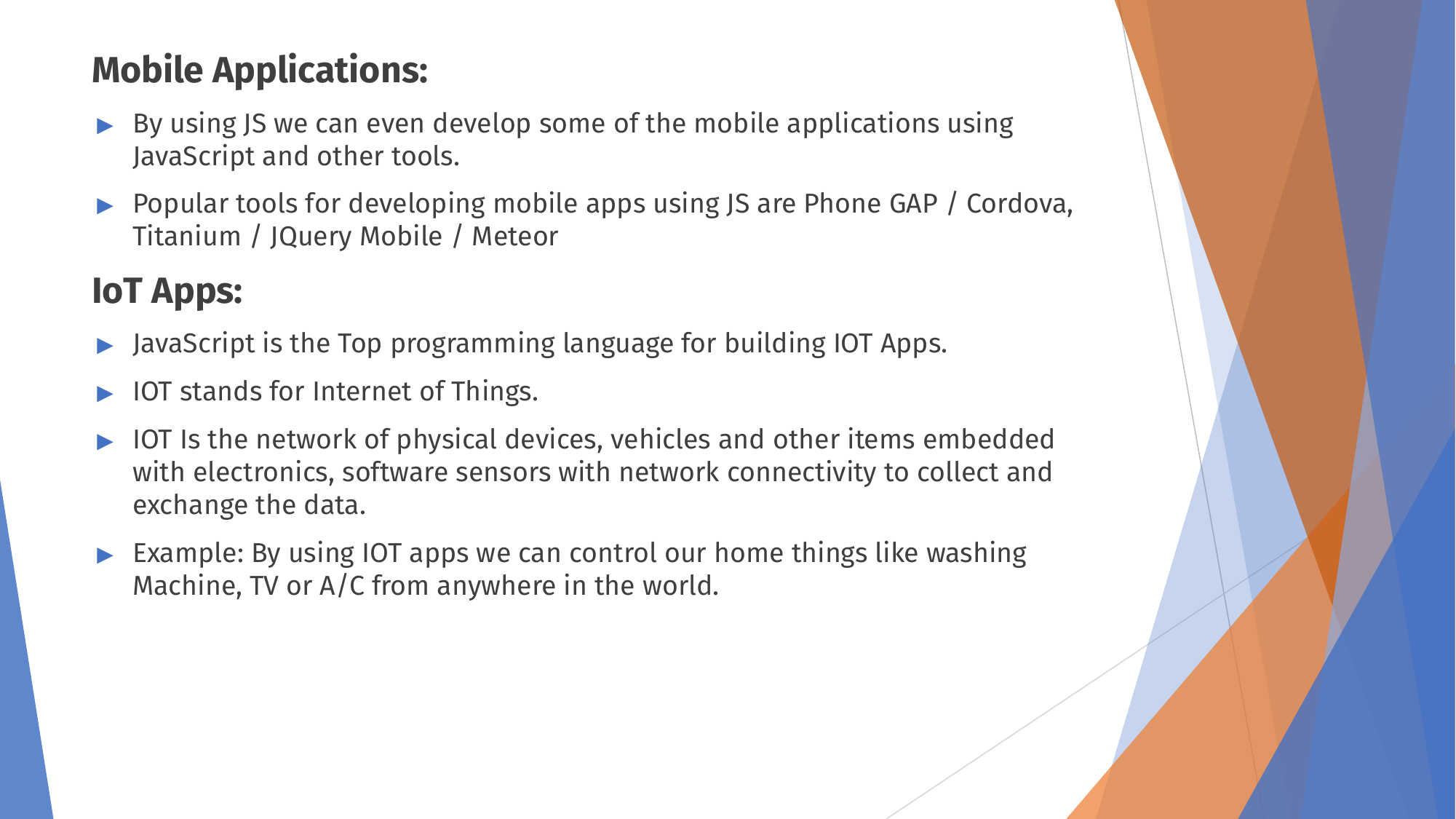

Mobile Applications:
By using JS we can even develop some of the mobile applications using JavaScript and other tools.
Popular tools for developing mobile apps using JS are Phone GAP / Cordova, Titanium / JQuery Mobile / Meteor
IoT Apps:
JavaScript is the Top programming language for building IOT Apps.
IOT stands for Internet of Things.
IOT Is the network of physical devices, vehicles and other items embedded with electronics, software sensors with network connectivity to collect and exchange the data.
Example: By using IOT apps we can control our home things like washing Machine, TV or A/C from anywhere in the world.